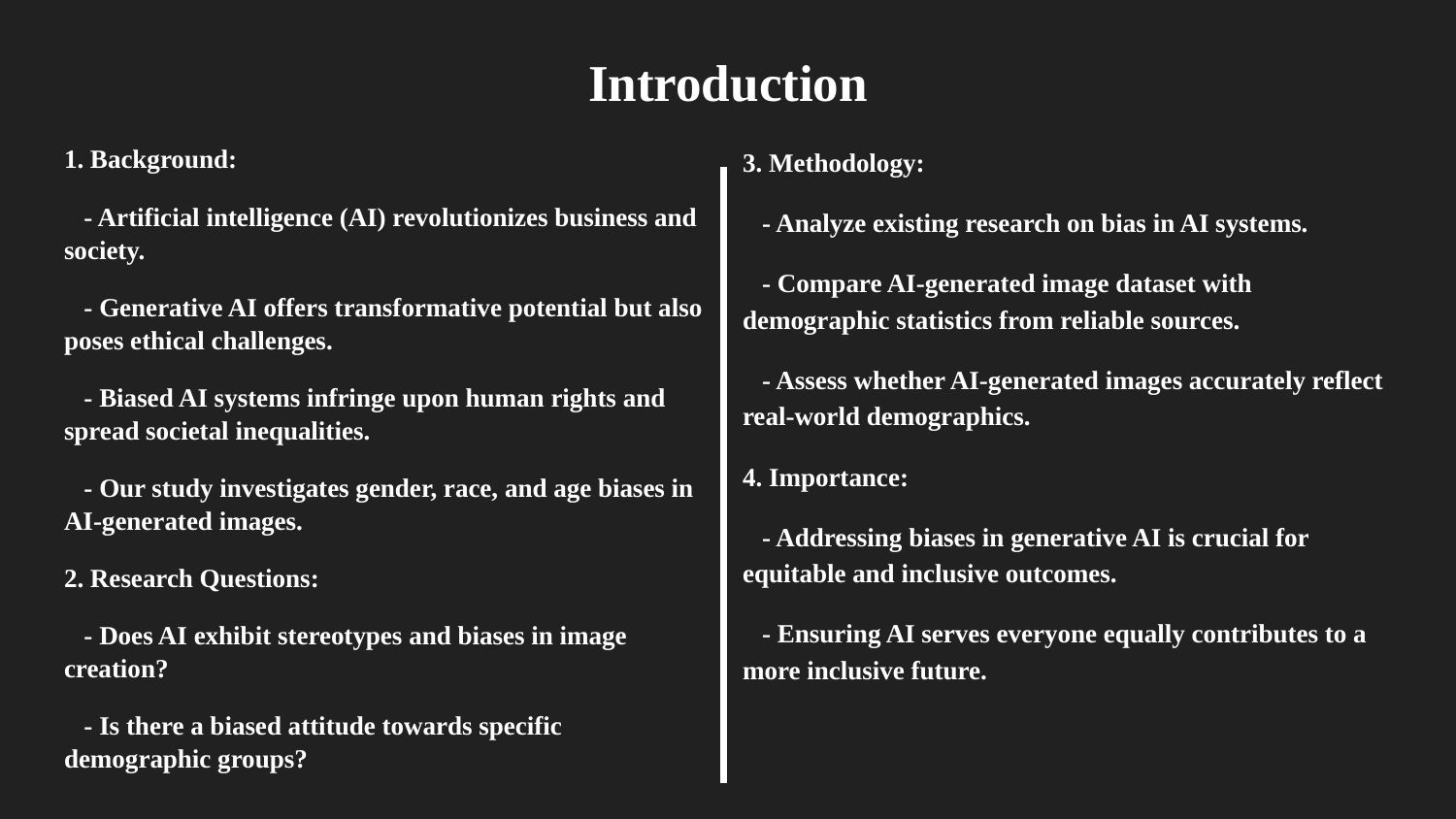

# Introduction
1. Background:
   - Artificial intelligence (AI) revolutionizes business and society.
   - Generative AI offers transformative potential but also poses ethical challenges.
   - Biased AI systems infringe upon human rights and spread societal inequalities.
   - Our study investigates gender, race, and age biases in AI-generated images.
2. Research Questions:
   - Does AI exhibit stereotypes and biases in image creation?
   - Is there a biased attitude towards specific demographic groups?
3. Methodology:
   - Analyze existing research on bias in AI systems.
   - Compare AI-generated image dataset with demographic statistics from reliable sources.
   - Assess whether AI-generated images accurately reflect real-world demographics.
4. Importance:
   - Addressing biases in generative AI is crucial for equitable and inclusive outcomes.
   - Ensuring AI serves everyone equally contributes to a more inclusive future.